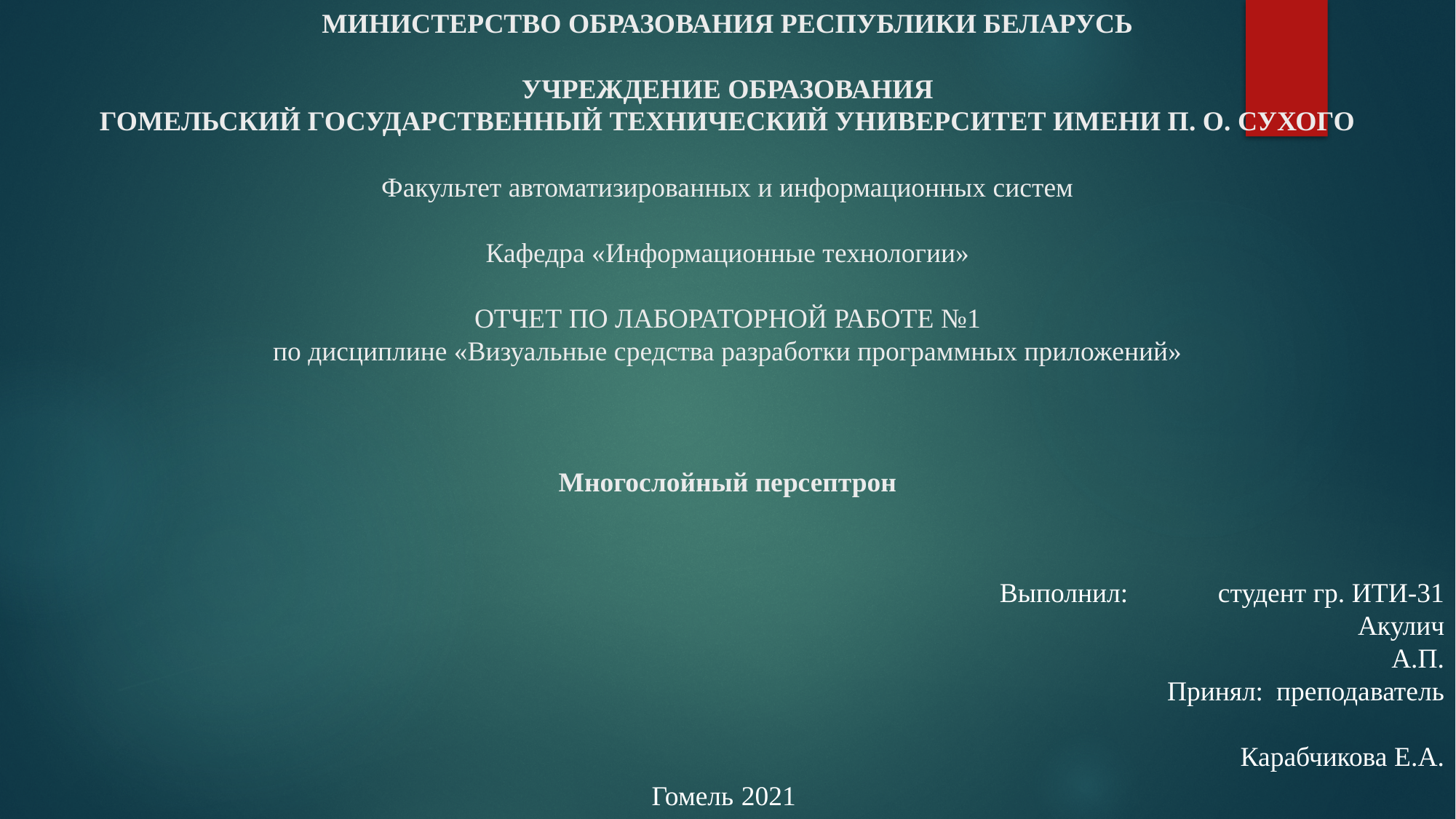

# МИНИСТЕРСТВО ОБРАЗОВАНИЯ РЕСПУБЛИКИ БЕЛАРУСЬ   УЧРЕЖДЕНИЕ ОБРАЗОВАНИЯ ГОМЕЛЬСКИЙ ГОСУДАРСТВЕННЫЙ ТЕХНИЧЕСКИЙ УНИВЕРСИТЕТ ИМЕНИ П. О. СУХОГО   Факультет автоматизированных и информационных систем   Кафедра «Информационные технологии»   ОТЧЕТ ПО ЛАБОРАТОРНОЙ РАБОТЕ №1 по дисциплине «Визуальные средства разработки программных приложений»       Многослойный персептрон
Выполнил: 	студент гр. ИТИ-31
			Акулич А.П.
Принял: 	преподаватель
			Карабчикова Е.А.
Гомель 2021